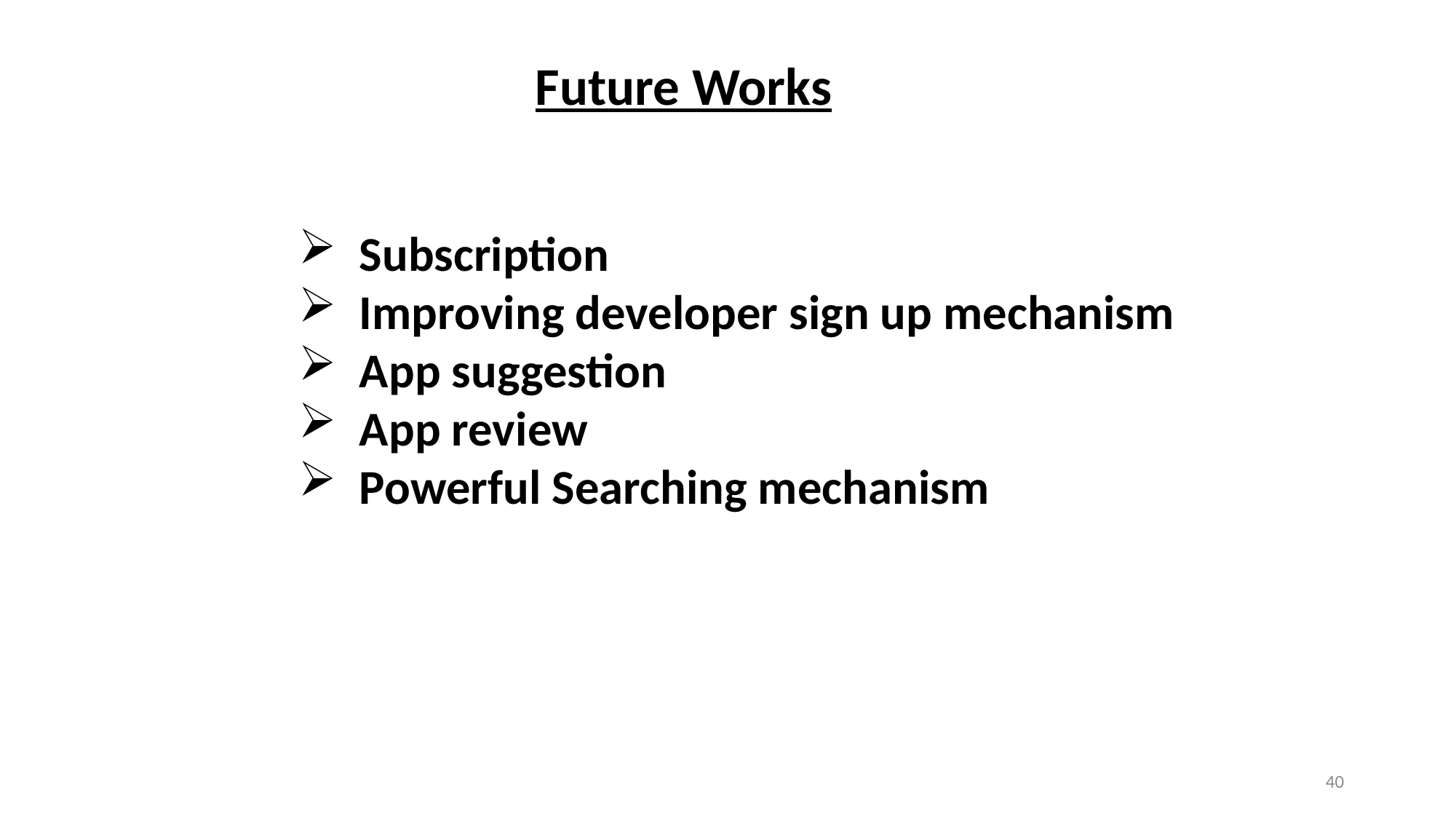

Future Works
  Subscription
  Improving developer sign up mechanism
  App suggestion
  App review
  Powerful Searching mechanism
40